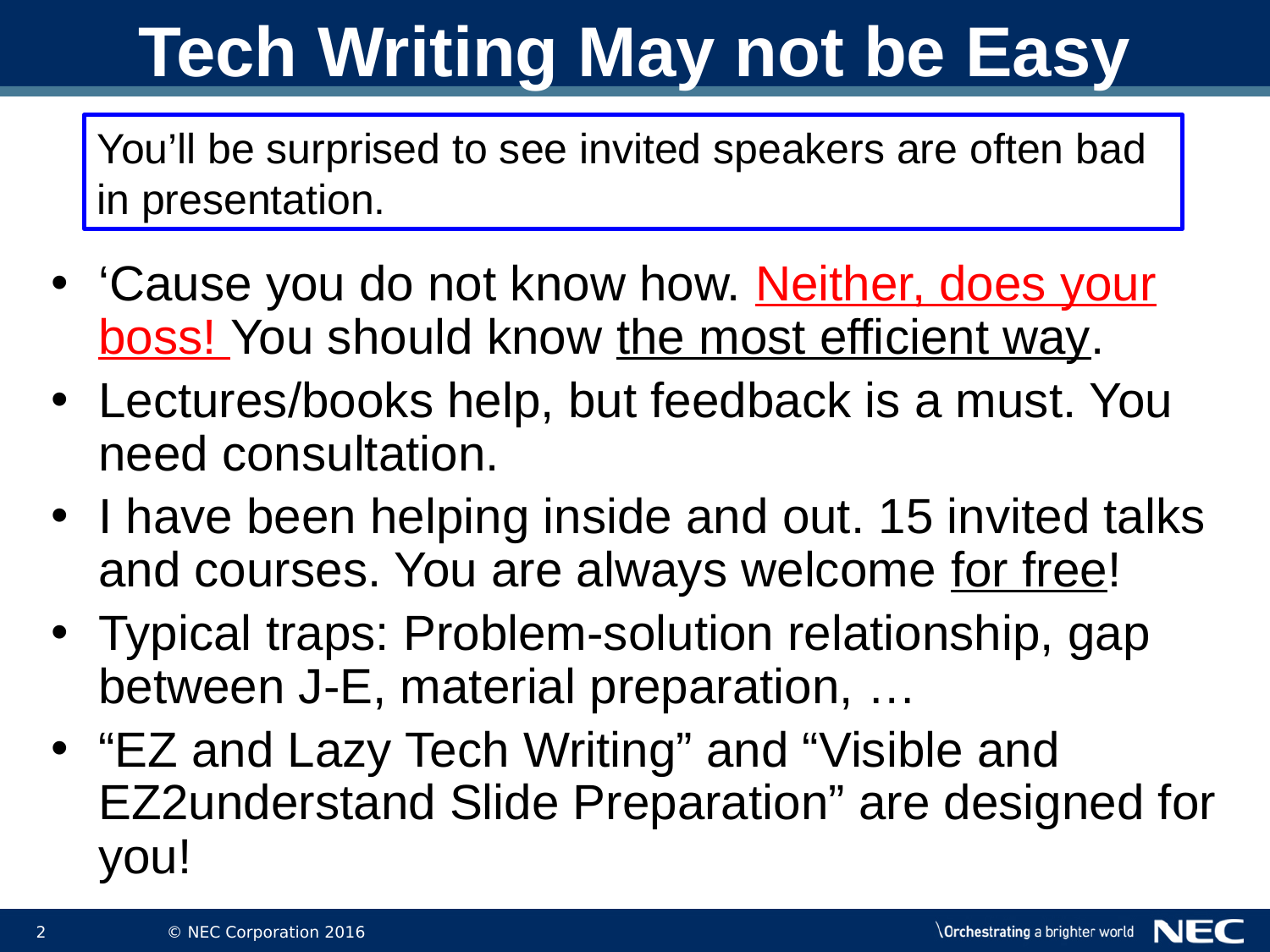

# Tech Writing May not be Easy
You’ll be surprised to see invited speakers are often bad in presentation.
‘Cause you do not know how. Neither, does your boss! You should know the most efficient way.
Lectures/books help, but feedback is a must. You need consultation.
I have been helping inside and out. 15 invited talks and courses. You are always welcome for free!
Typical traps: Problem-solution relationship, gap between J-E, material preparation, …
“EZ and Lazy Tech Writing” and “Visible and EZ2understand Slide Preparation” are designed for you!